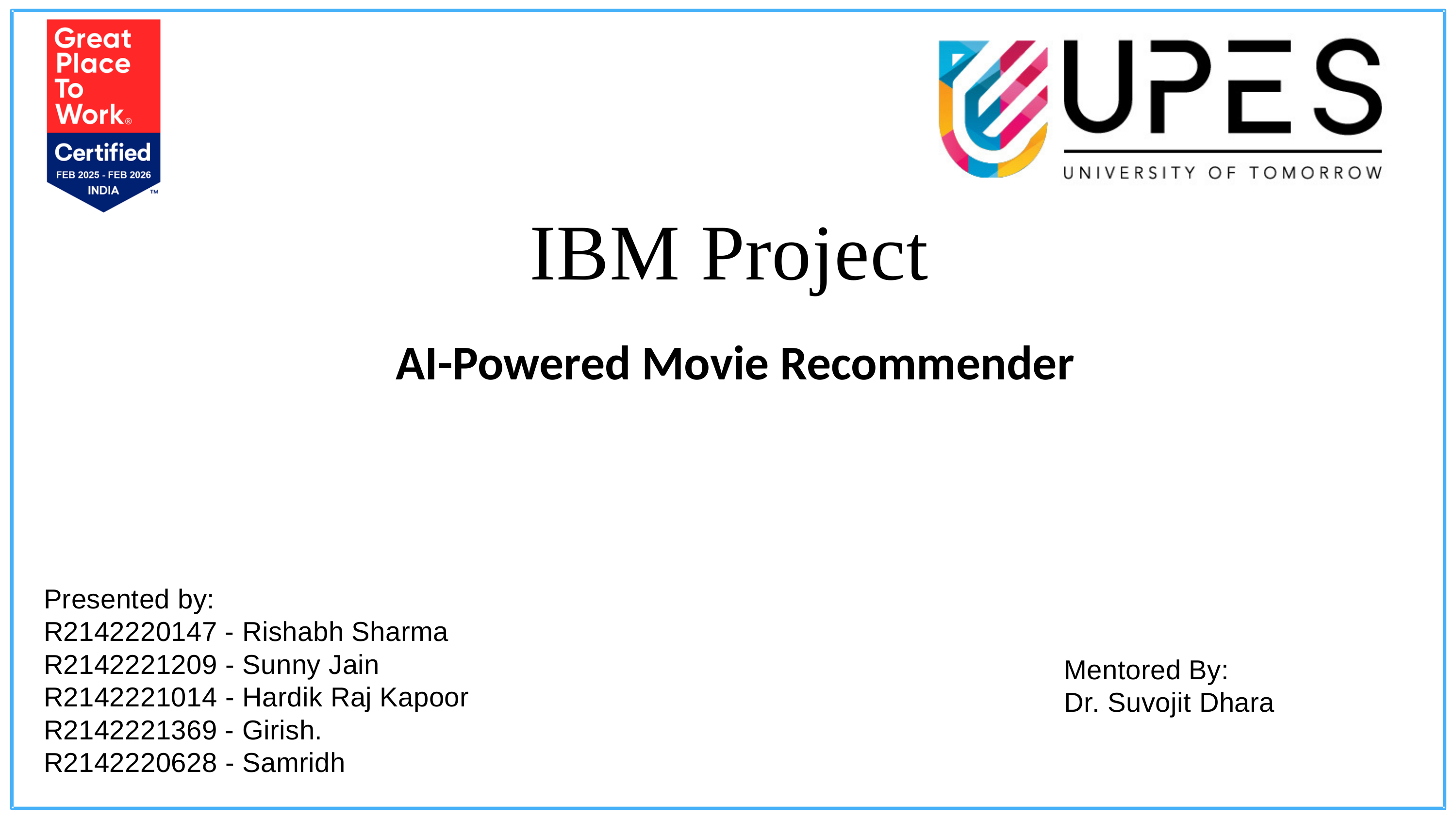

IBM Project
AI-Powered Movie Recommender
Presented by:
R2142220147 - Rishabh Sharma
R2142221209 - Sunny Jain
R2142221014 - Hardik Raj Kapoor
R2142221369 - Girish.
R2142220628 - Samridh
Mentored By:
Dr. Suvojit Dhara